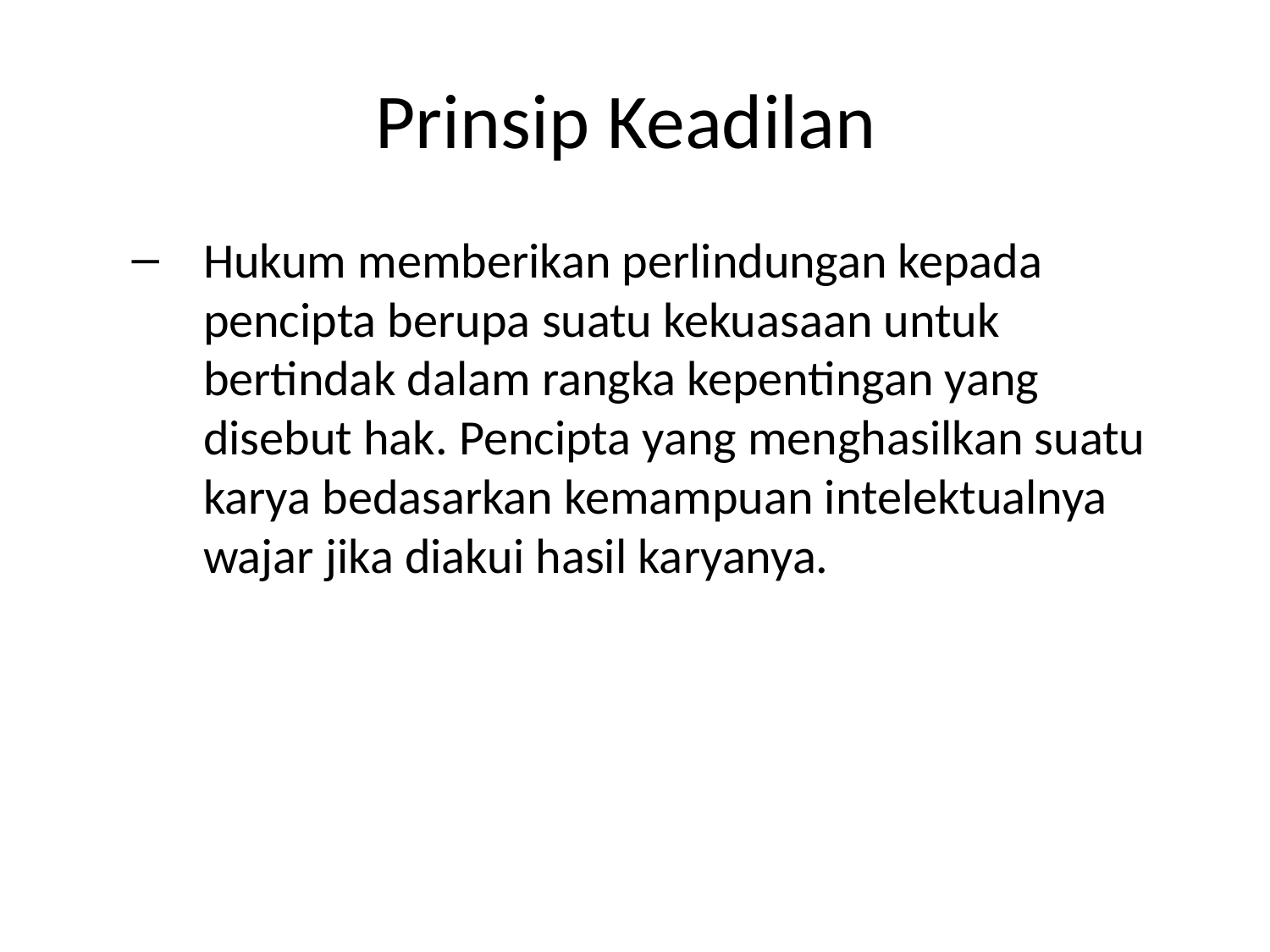

# Prinsip Keadilan
Hukum memberikan perlindungan kepada pencipta berupa suatu kekuasaan untuk bertindak dalam rangka kepentingan yang disebut hak. Pencipta yang menghasilkan suatu karya bedasarkan kemampuan intelektualnya wajar jika diakui hasil karyanya.